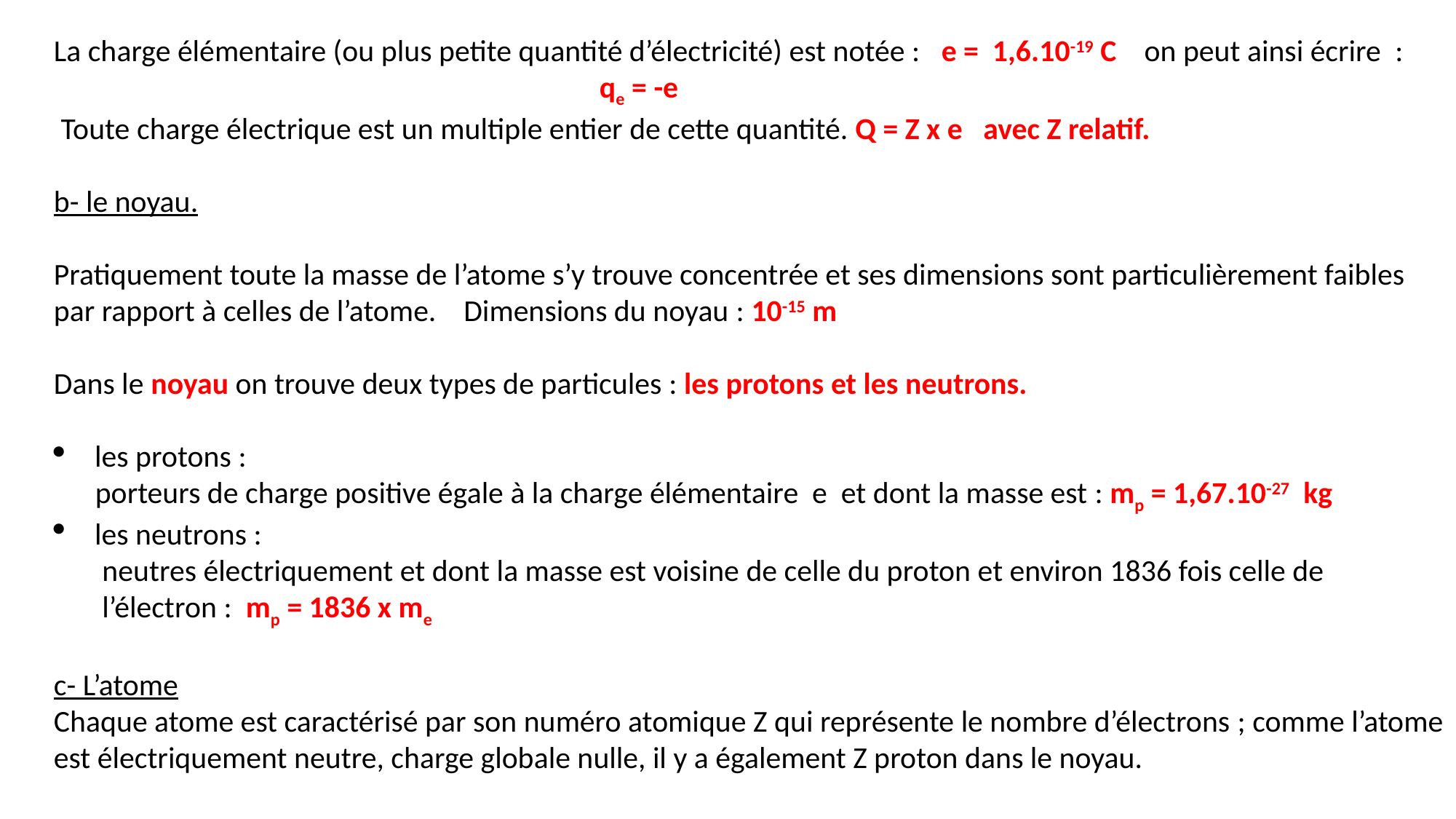

La charge élémentaire (ou plus petite quantité d’électricité) est notée :   e =  1,6.10-19 C    on peut ainsi écrire  :
					qe = -e
 Toute charge électrique est un multiple entier de cette quantité. Q = Z x e   avec Z relatif.

b- le noyau.

Pratiquement toute la masse de l’atome s’y trouve concentrée et ses dimensions sont particulièrement faibles par rapport à celles de l’atome.    Dimensions du noyau : 10-15 m

Dans le noyau on trouve deux types de particules : les protons et les neutrons.

les protons :
      porteurs de charge positive égale à la charge élémentaire  e  et dont la masse est : mp = 1,67.10-27  kg
les neutrons :
       neutres électriquement et dont la masse est voisine de celle du proton et environ 1836 fois celle de
       l’électron :  mp = 1836 x me

c- L’atome
Chaque atome est caractérisé par son numéro atomique Z qui représente le nombre d’électrons ; comme l’atome est électriquement neutre, charge globale nulle, il y a également Z proton dans le noyau.